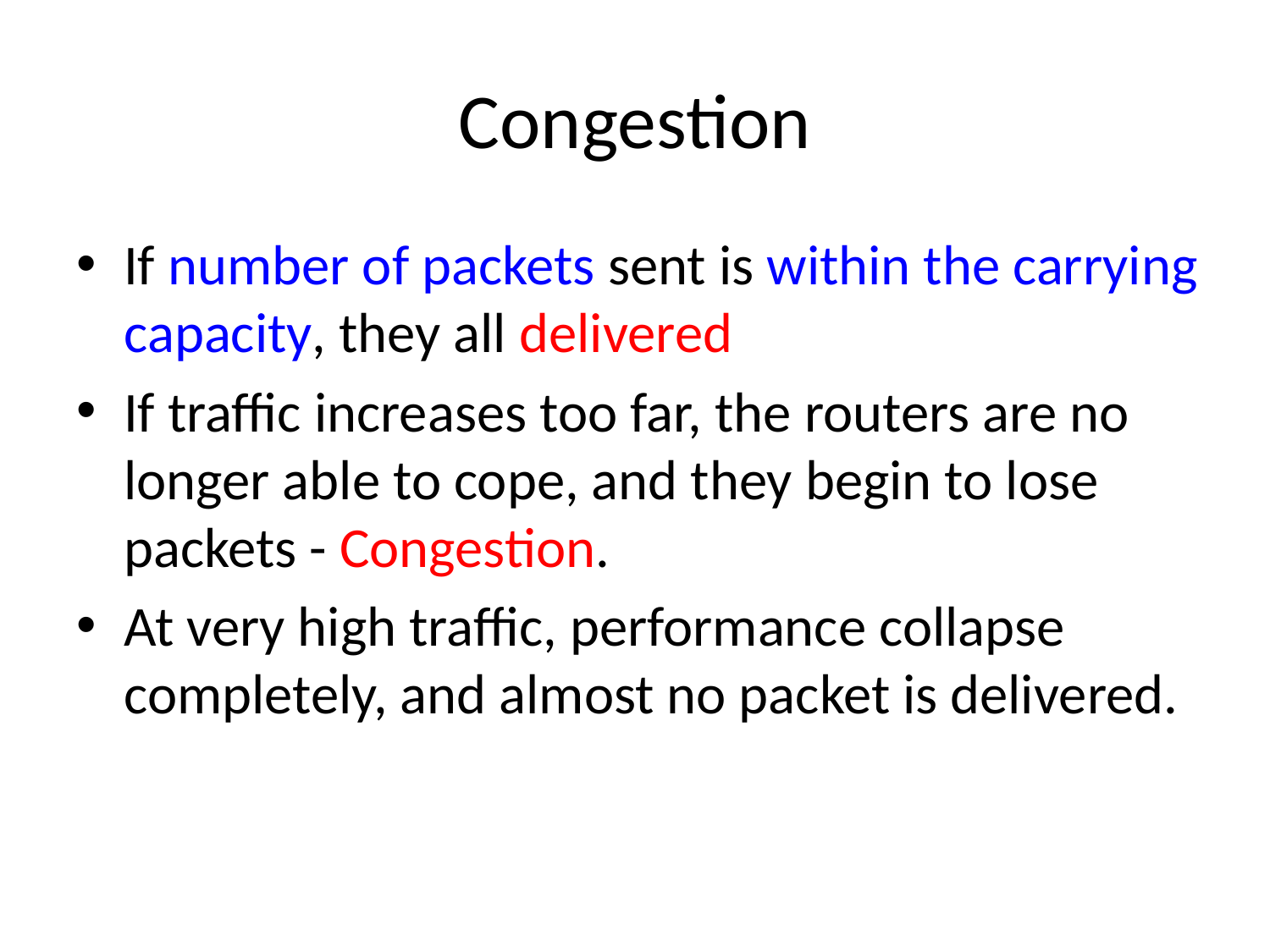

# Congestion
If number of packets sent is within the carrying capacity, they all delivered
If traffic increases too far, the routers are no longer able to cope, and they begin to lose packets - Congestion.
At very high traffic, performance collapse completely, and almost no packet is delivered.